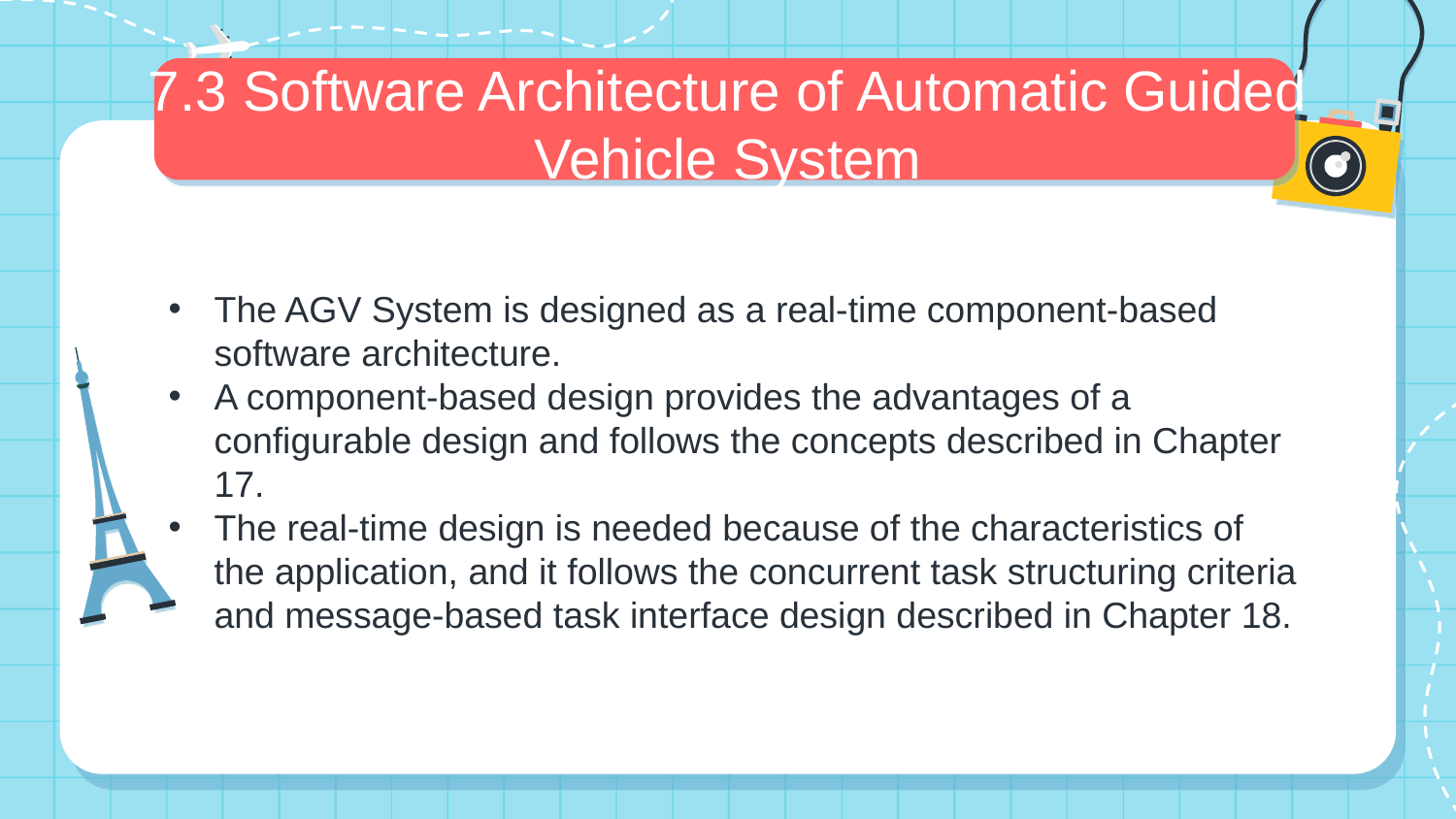

# 7.3 Software Architecture of Automatic Guided Vehicle System
The AGV System is designed as a real-time component-based software architecture.
A component-based design provides the advantages of a configurable design and follows the concepts described in Chapter 17.
The real-time design is needed because of the characteristics of the application, and it follows the concurrent task structuring criteria and message-based task interface design described in Chapter 18.